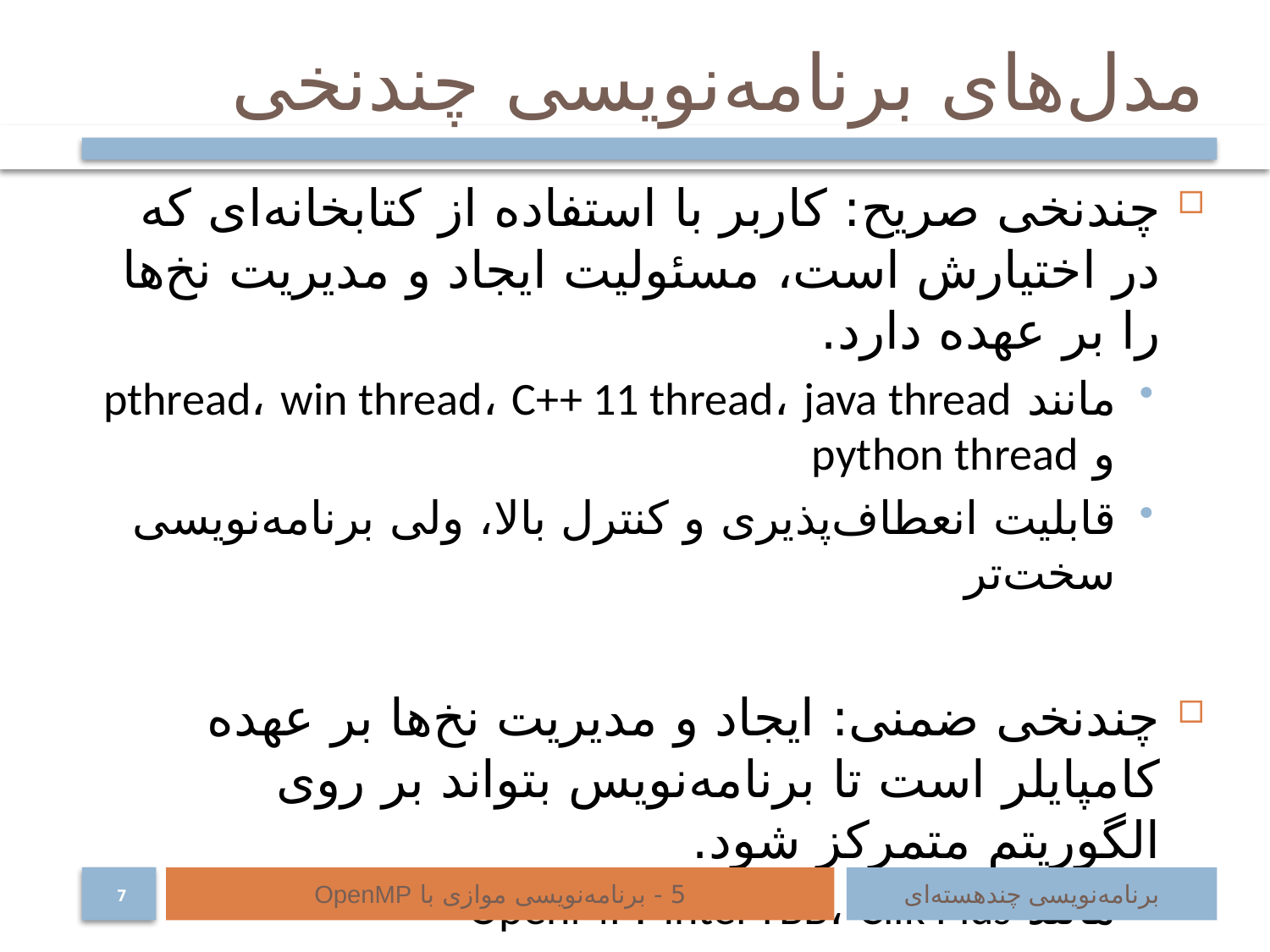

# مدل‌های برنامه‌نویسی چندنخی
چندنخی صریح: کاربر با استفاده از کتابخانه‌ای که در اختیارش است، مسئولیت ایجاد و مدیریت نخ‌ها را بر عهده دارد.
مانند pthread، win thread، C++ 11 thread، java thread و python thread
قابلیت انعطاف‌پذیری و کنترل بالا، ولی برنامه‌نویسی سخت‌تر

چندنخی ضمنی: ایجاد و مدیریت نخ‌ها بر عهده کامپایلر است تا برنامه‌نویس بتواند بر روی الگوریتم متمرکز شود.
مانند OpenMP، Intel TBB، Cilk Plus
قابلیت انعطاف‌پذیری و کنترل پایین، برنامه نویسی راحت‌تر

5 - برنامه‌نویسی موازی با OpenMP
برنامه‌نویسی چند‌هسته‌ای
7